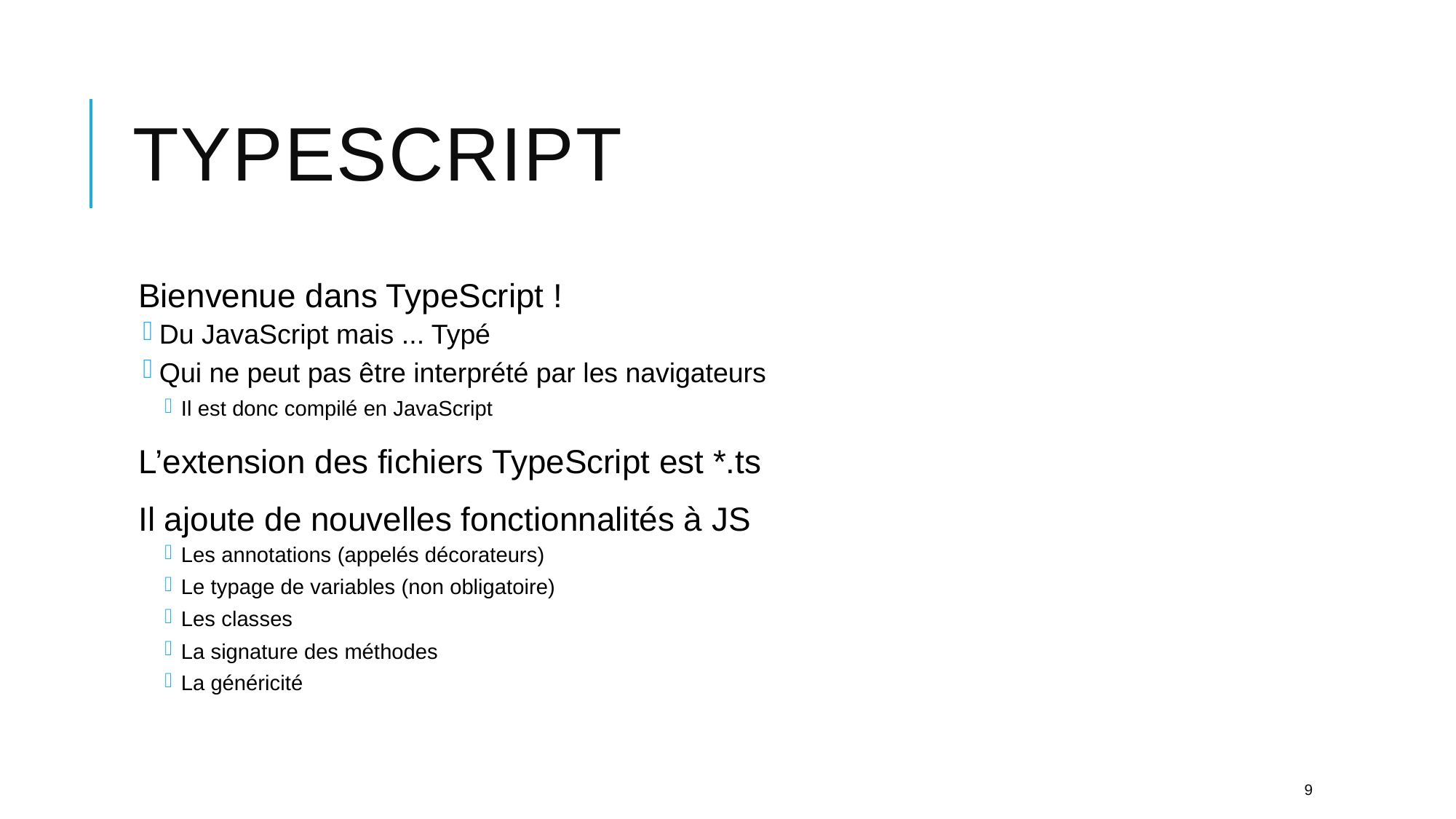

# Typescript
Bienvenue dans TypeScript !
Du JavaScript mais ... Typé
Qui ne peut pas être interprété par les navigateurs
Il est donc compilé en JavaScript
L’extension des fichiers TypeScript est *.ts
Il ajoute de nouvelles fonctionnalités à JS
Les annotations (appelés décorateurs)
Le typage de variables (non obligatoire)
Les classes
La signature des méthodes
La généricité
9